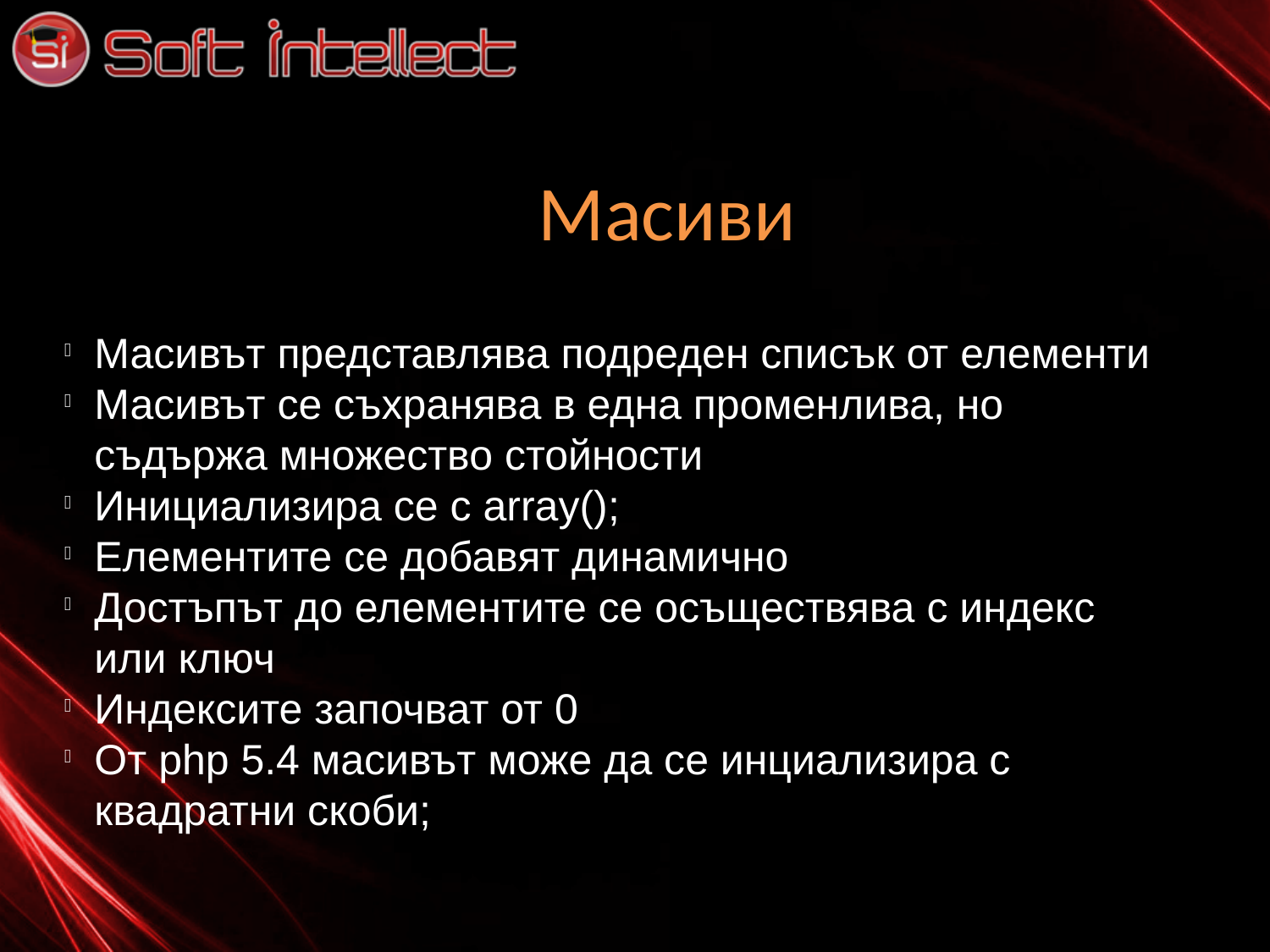

Масиви
Масивът представлява подреден списък от елементи
Масивът се съхранява в една променлива, но съдържа множество стойности
Инициализира се с array();
Елементите се добавят динамично
Достъпът до елементите се осъществява с индекс или ключ
Индексите започват от 0
От php 5.4 масивът може да се инциализира с квадратни скоби;